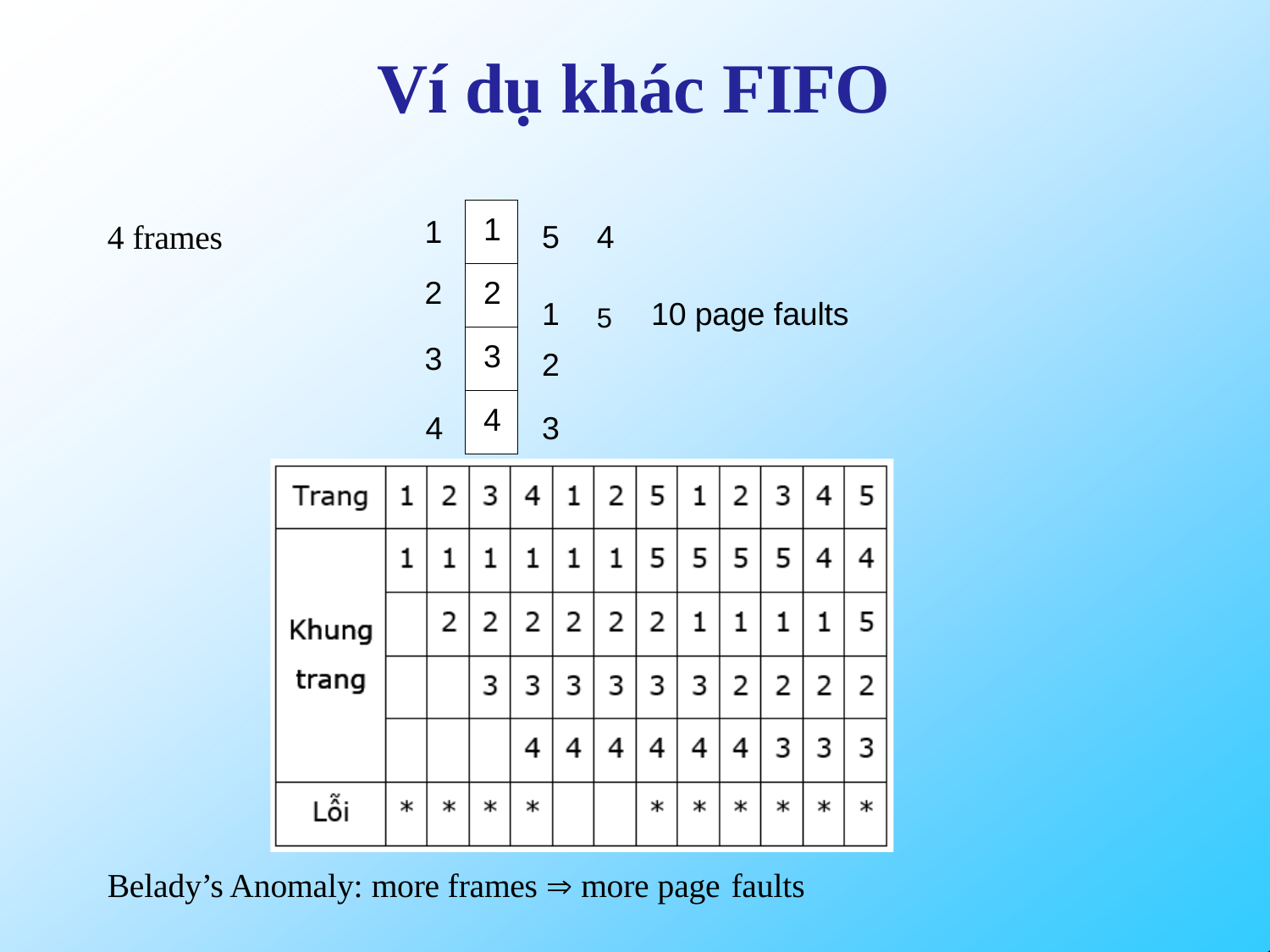

# Ví dụ khác FIFO
| 1 |
| --- |
| 2 |
| 3 |
| 4 |
1
2
4 frames
5	4
1	5	10 page faults
3
2
3
4

Belady’s Anomaly: more frames ⇒ more page faults